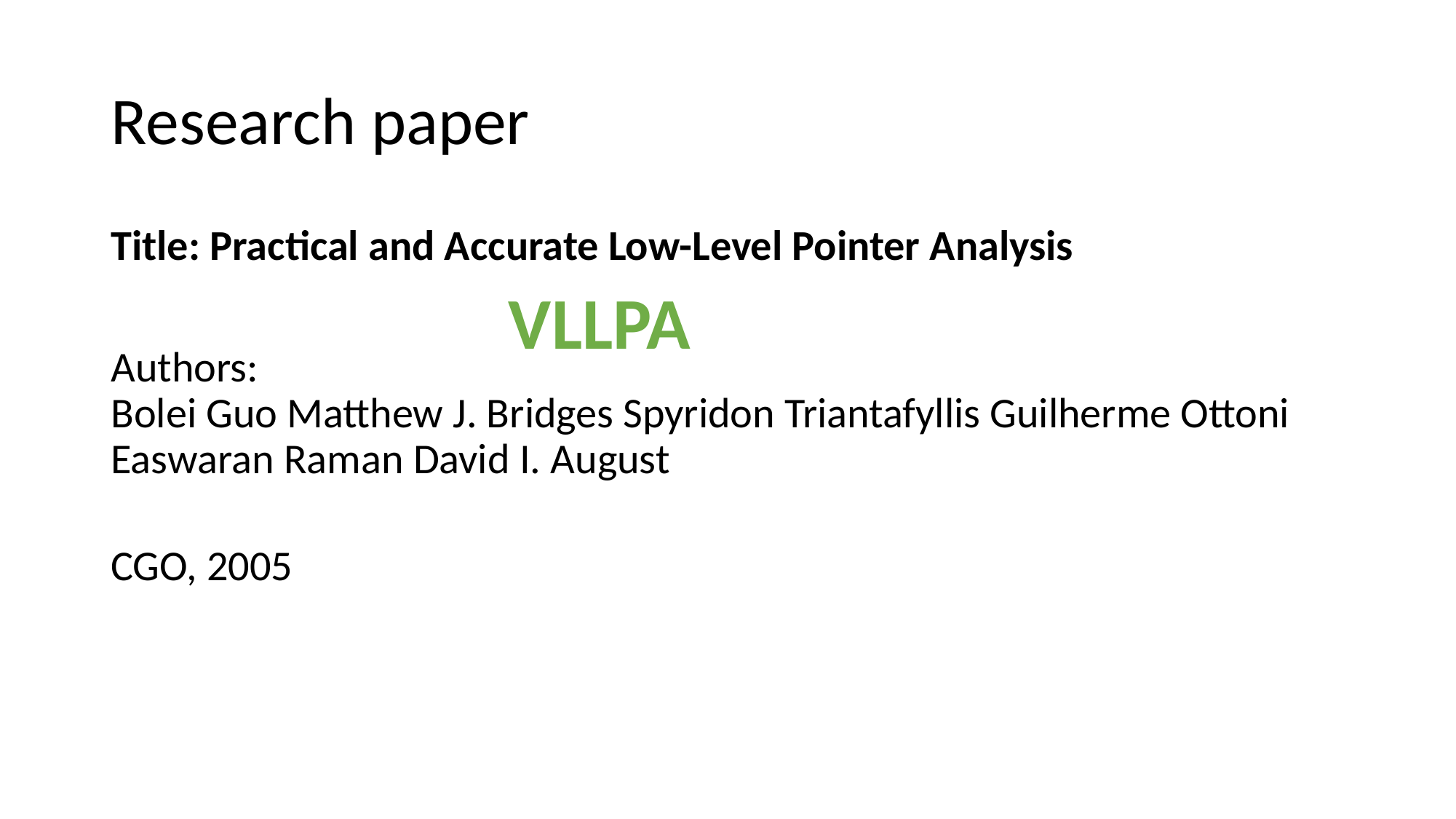

# Research paper
Title: Practical and Accurate Low-Level Pointer Analysis

Authors:
Bolei Guo Matthew J. Bridges Spyridon Triantafyllis Guilherme Ottoni Easwaran Raman David I. August
CGO, 2005
VLLPA